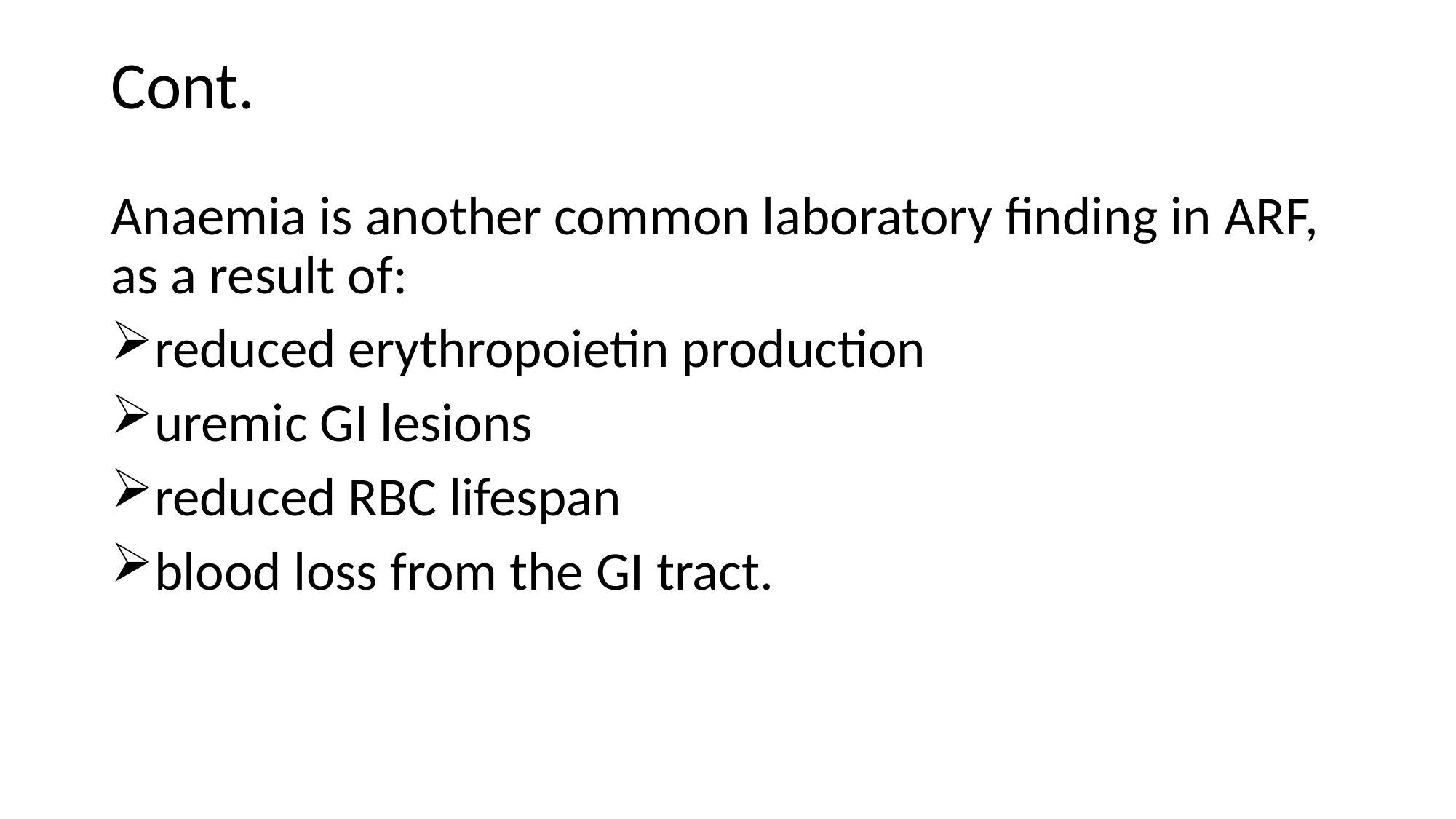

# Cont.
Anaemia is another common laboratory finding in ARF, as a result of:
reduced erythropoietin production
uremic GI lesions
reduced RBC lifespan
blood loss from the GI tract.